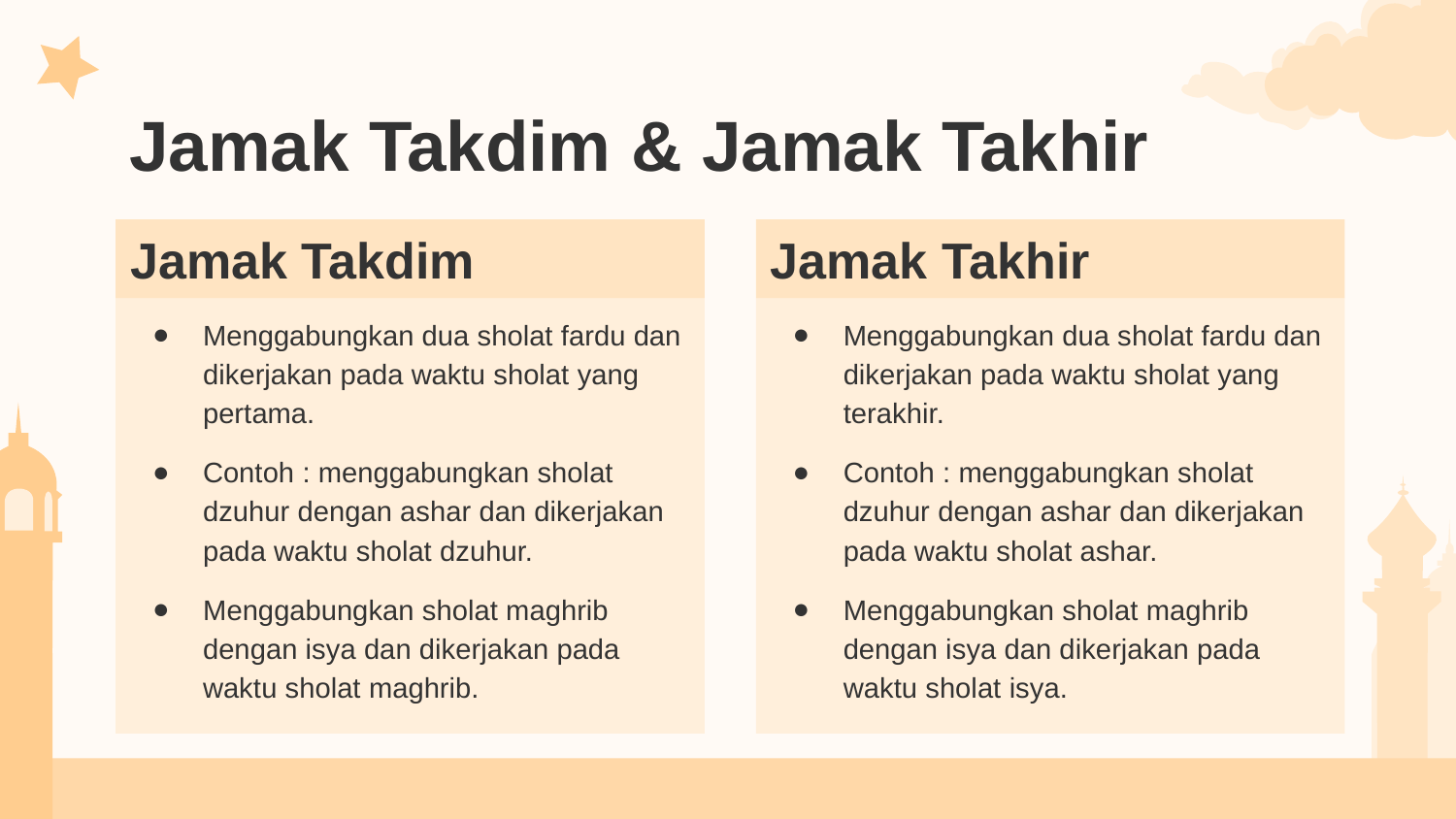

# Jamak Takdim & Jamak Takhir
Jamak Takdim
Jamak Takhir
Menggabungkan dua sholat fardu dan dikerjakan pada waktu sholat yang pertama.
Contoh : menggabungkan sholat dzuhur dengan ashar dan dikerjakan pada waktu sholat dzuhur.
Menggabungkan sholat maghrib dengan isya dan dikerjakan pada waktu sholat maghrib.
Menggabungkan dua sholat fardu dan dikerjakan pada waktu sholat yang terakhir.
Contoh : menggabungkan sholat dzuhur dengan ashar dan dikerjakan pada waktu sholat ashar.
Menggabungkan sholat maghrib dengan isya dan dikerjakan pada waktu sholat isya.